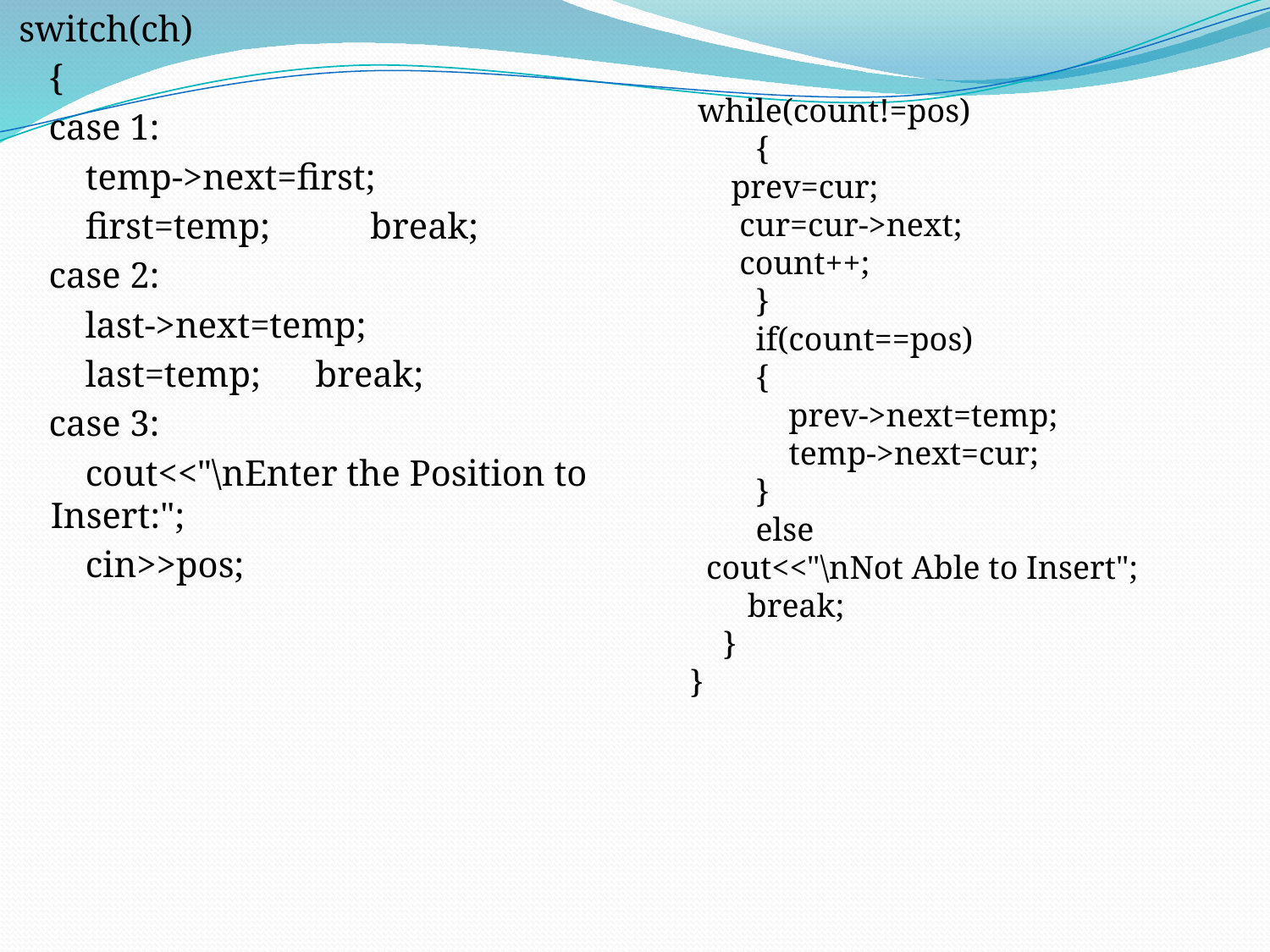

switch(ch)
    {
    case 1:
        temp->next=first;
        first=temp;           break;
    case 2:
        last->next=temp;
        last=temp;      break;
    case 3:
        cout<<"\nEnter the Position to Insert:";
        cin>>pos;
 while(count!=pos)
        {
     prev=cur;
      cur=cur->next;
      count++;
        }
        if(count==pos)
        {
            prev->next=temp;
            temp->next=cur;
        }
        else
  cout<<"\nNot Able to Insert";
       break;
    }
}